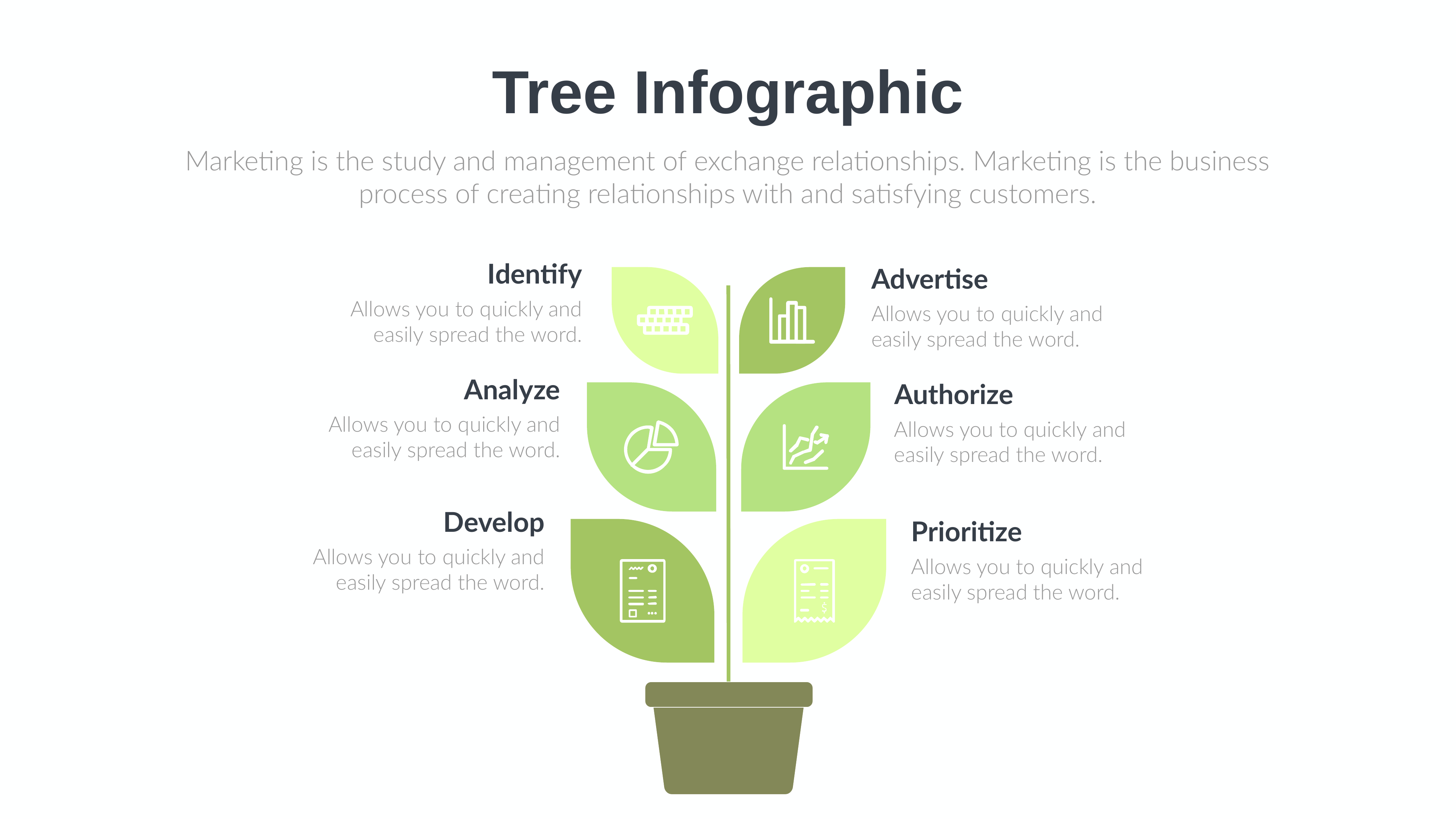

Tree Infographic
Marketing is the study and management of exchange relationships. Marketing is the business process of creating relationships with and satisfying customers.
Identify
Advertise

Allows you to quickly and easily spread the word.

Allows you to quickly and easily spread the word.

Analyze
Authorize

Allows you to quickly and easily spread the word.
Allows you to quickly and easily spread the word.

Develop
Prioritize

Allows you to quickly and easily spread the word.
Allows you to quickly and easily spread the word.